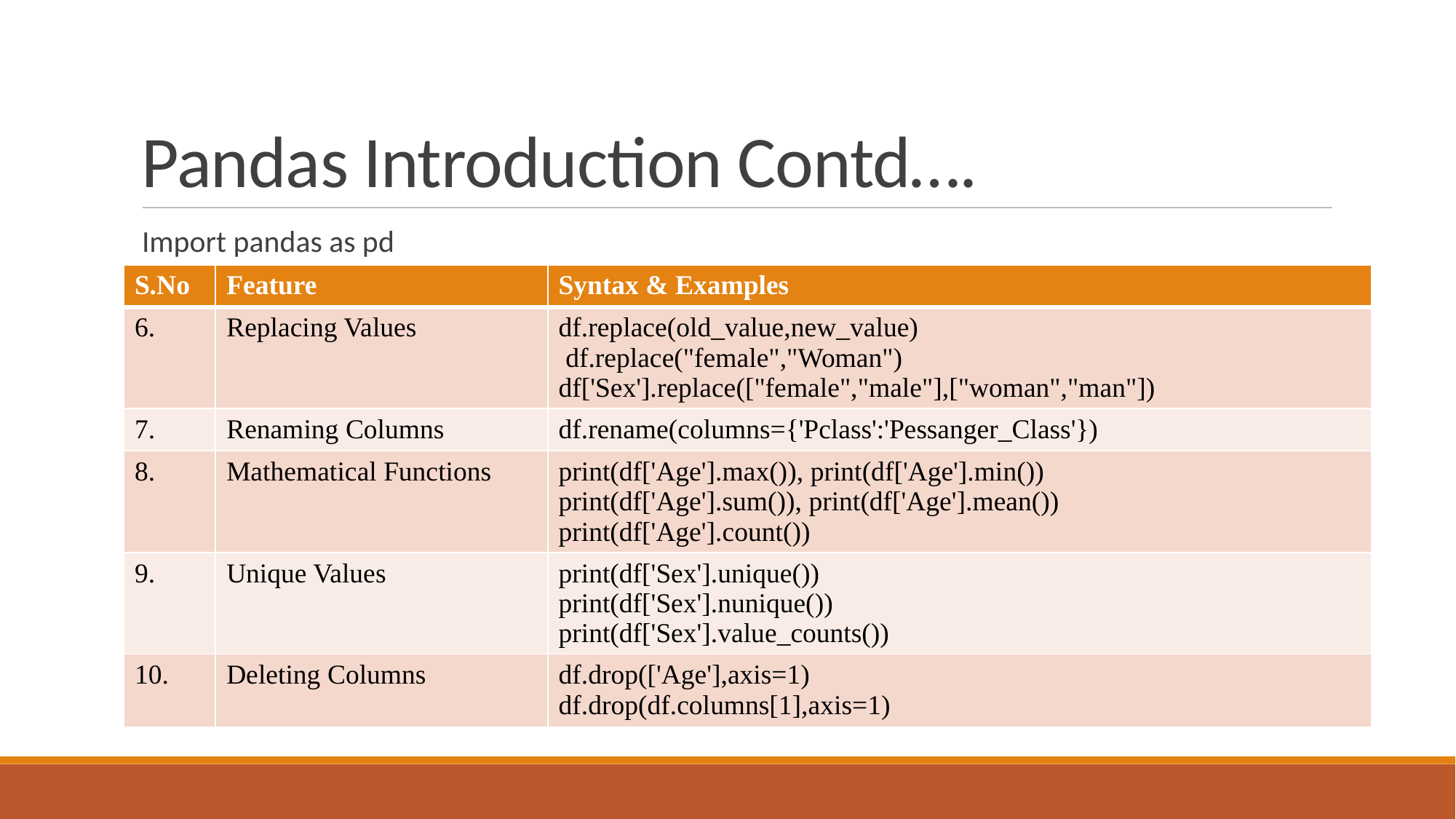

# Pandas Introduction Contd….
Import pandas as pd

| S.No | Feature | Syntax & Examples |
| --- | --- | --- |
| 6. | Replacing Values | df.replace(old\_value,new\_value) df.replace("female","Woman") df['Sex'].replace(["female","male"],["woman","man"]) |
| 7. | Renaming Columns | df.rename(columns={'Pclass':'Pessanger\_Class'}) |
| 8. | Mathematical Functions | print(df['Age'].max()), print(df['Age'].min()) print(df['Age'].sum()), print(df['Age'].mean()) print(df['Age'].count()) |
| 9. | Unique Values | print(df['Sex'].unique()) print(df['Sex'].nunique()) print(df['Sex'].value\_counts()) |
| 10. | Deleting Columns | df.drop(['Age'],axis=1) df.drop(df.columns[1],axis=1) |